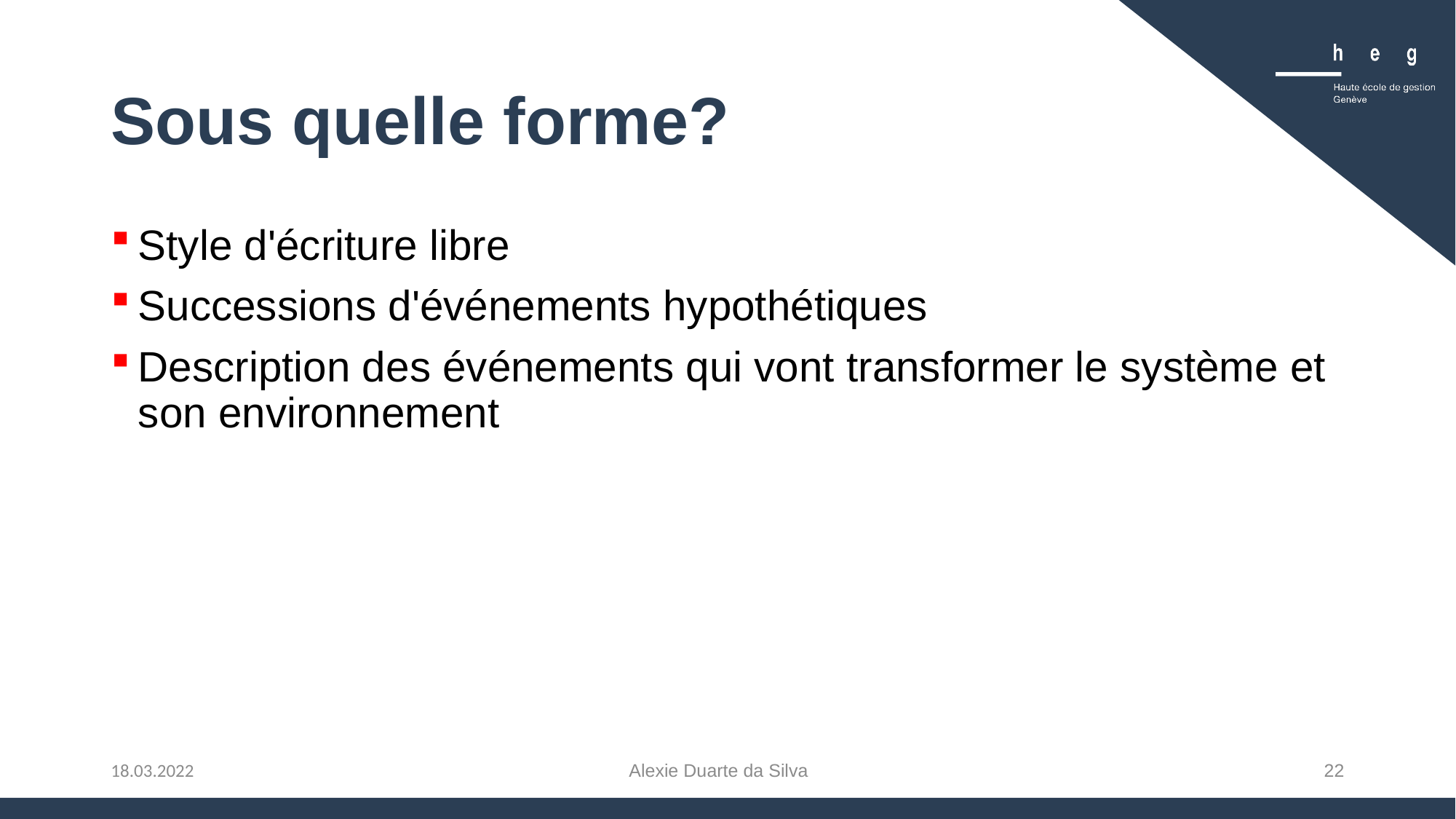

# Sous quelle forme?
Style d'écriture libre
Successions d'événements hypothétiques
Description des événements qui vont transformer le système et son environnement
Alexie Duarte da Silva
22